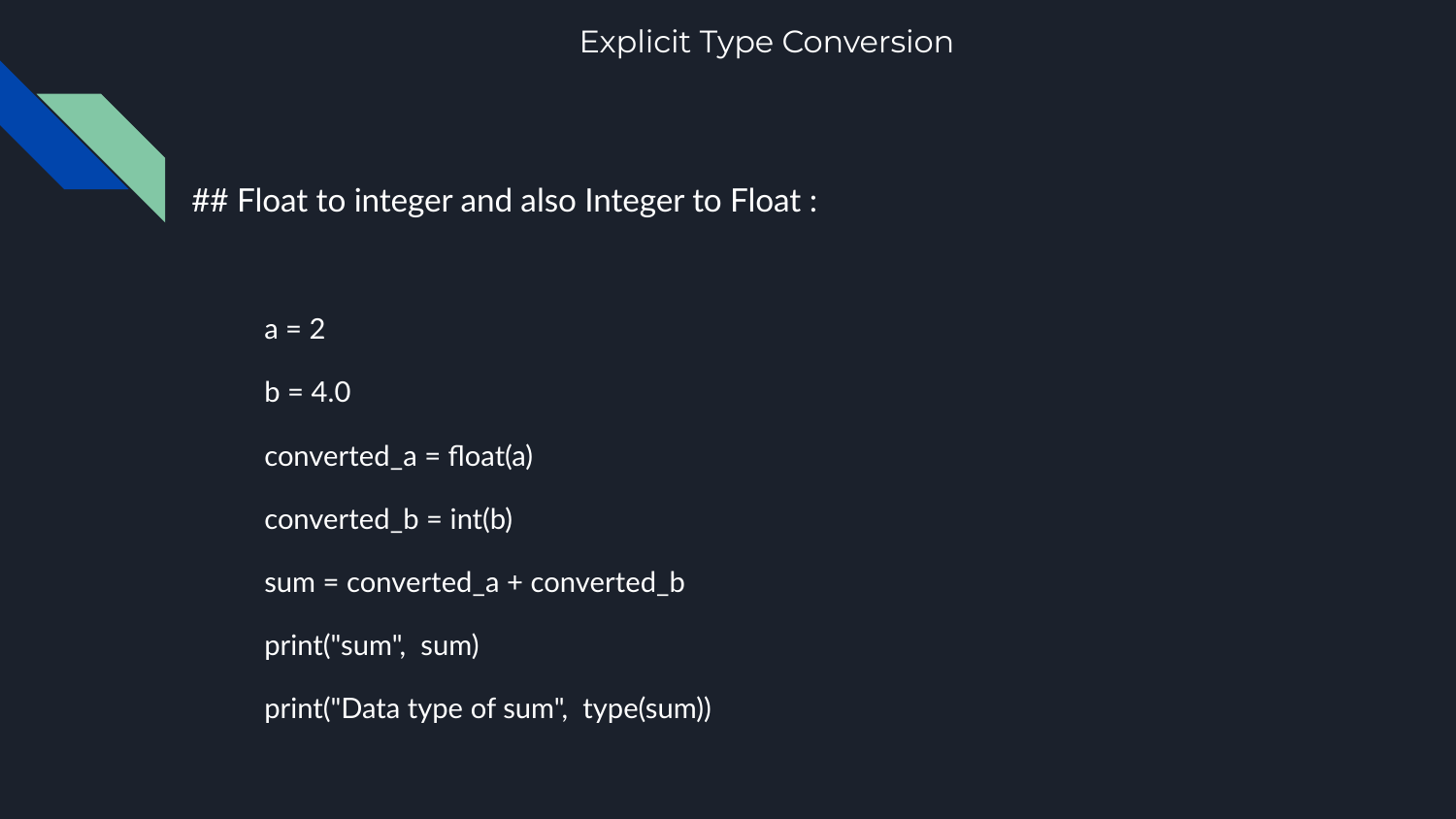

# Explicit Type Conversion
## Float to integer and also Integer to Float :

a = 2
b = 4.0
converted_a = float(a)
converted_b = int(b)
sum = converted_a + converted_b
print("sum",  sum)
print("Data type of sum",  type(sum))